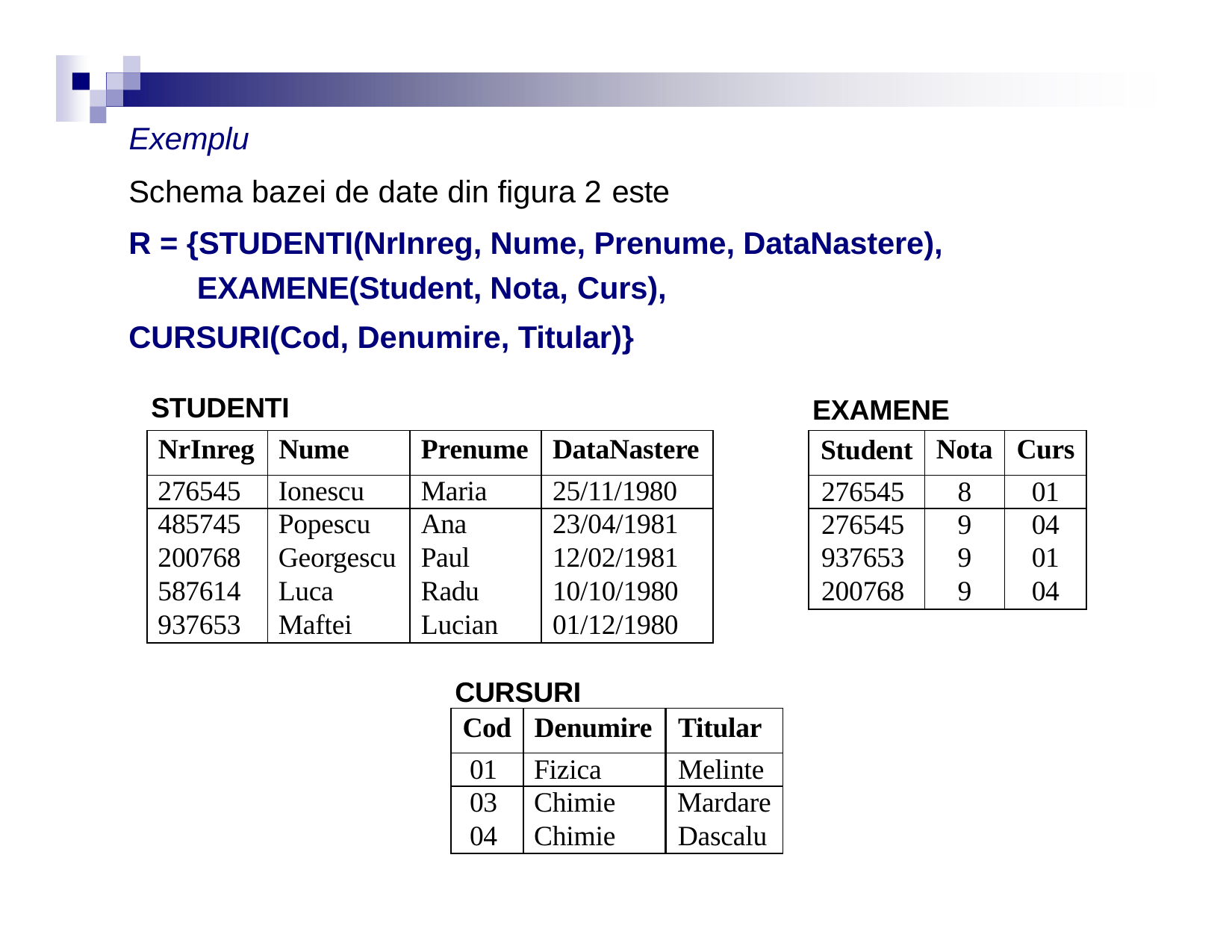

# Exemplu
Schema bazei de date din figura 2 este
R = {STUDENTI(NrInreg, Nume, Prenume, DataNastere), EXAMENE(Student, Nota, Curs),
CURSURI(Cod, Denumire, Titular)}
STUDENTI
EXAMENE
| NrInreg | Nume | Prenume | DataNastere |
| --- | --- | --- | --- |
| 276545 | Ionescu | Maria | 25/11/1980 |
| 485745 | Popescu | Ana | 23/04/1981 |
| 200768 | Georgescu | Paul | 12/02/1981 |
| 587614 | Luca | Radu | 10/10/1980 |
| 937653 | Maftei | Lucian | 01/12/1980 |
| Student | Nota | Curs |
| --- | --- | --- |
| 276545 | 8 | 01 |
| 276545 | 9 | 04 |
| 937653 | 9 | 01 |
| 200768 | 9 | 04 |
CURSURI
| Cod | Denumire | Titular |
| --- | --- | --- |
| 01 | Fizica | Melinte |
| 03 | Chimie | Mardare |
| 04 | Chimie | Dascalu |